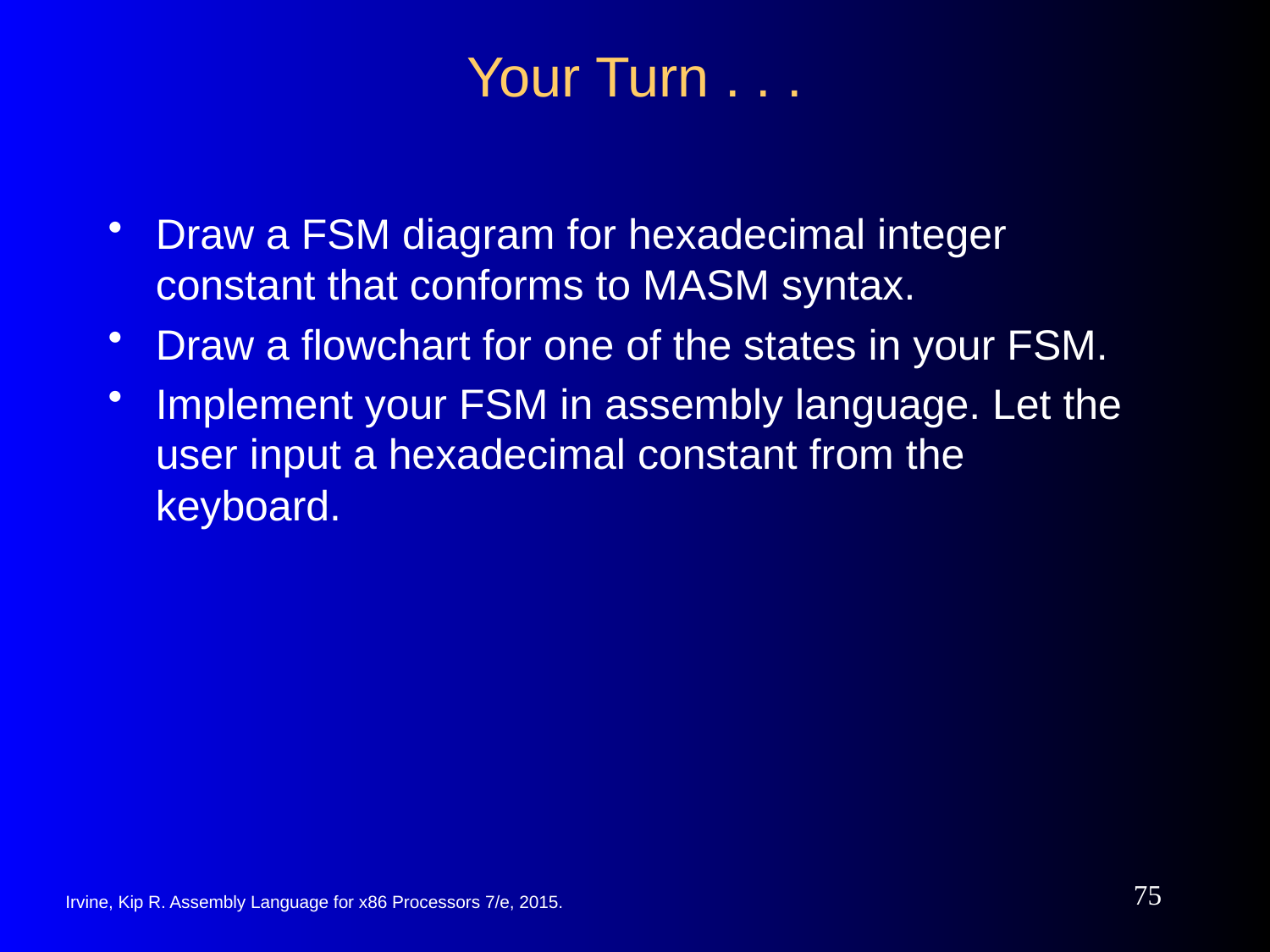

# Your Turn . . .
Draw a FSM diagram for hexadecimal integer constant that conforms to MASM syntax.
Draw a flowchart for one of the states in your FSM.
Implement your FSM in assembly language. Let the user input a hexadecimal constant from the keyboard.
75
Irvine, Kip R. Assembly Language for x86 Processors 7/e, 2015.